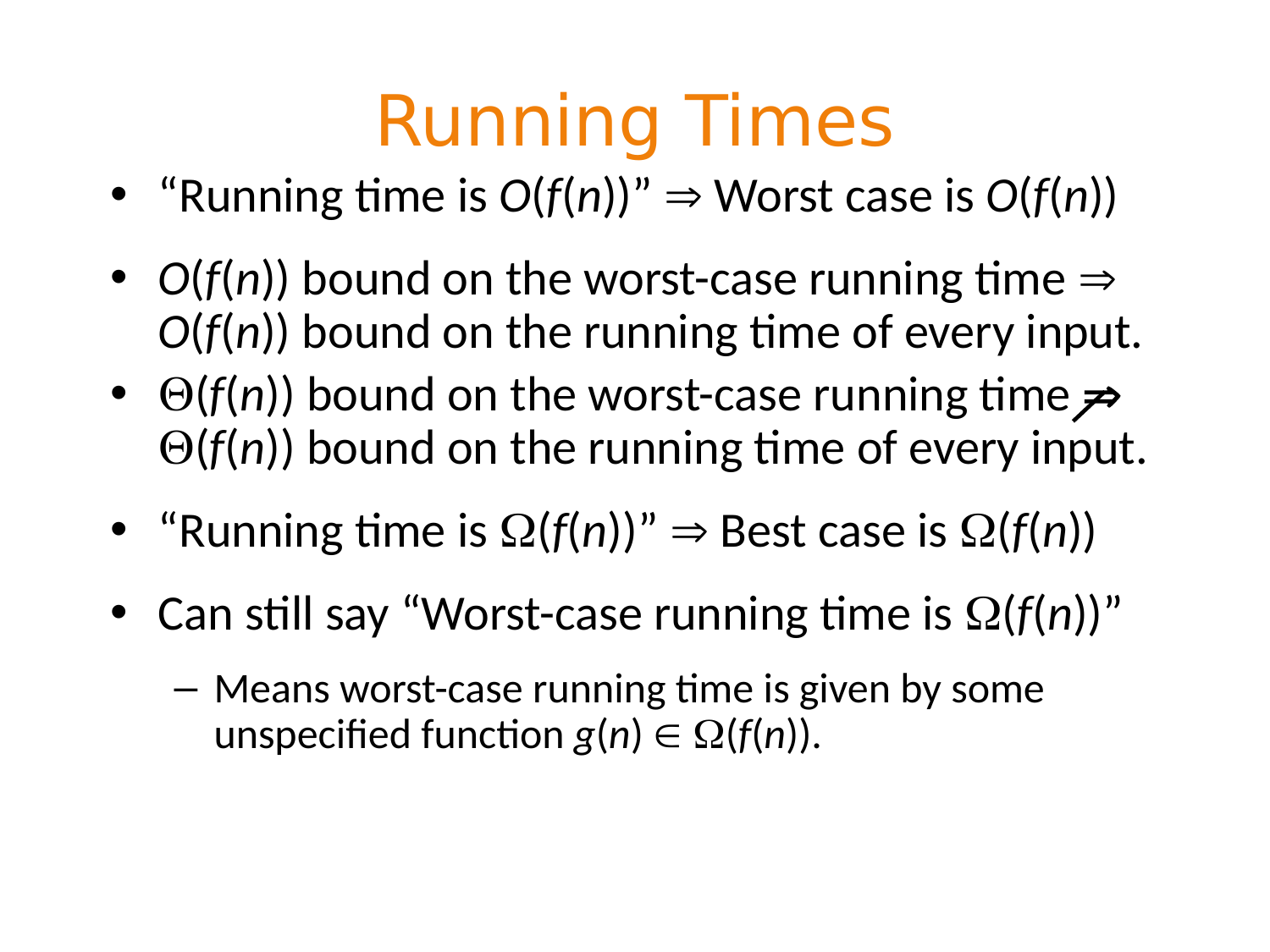

# Running Times
“Running time is O(f(n))” ⇒ Worst case is O(f(n))
O(f(n)) bound on the worst-case running time ⇒ O(f(n)) bound on the running time of every input.
Θ(f(n)) bound on the worst-case running time ⇒ Θ(f(n)) bound on the running time of every input.
“Running time is Ω(f(n))” ⇒ Best case is Ω(f(n))
Can still say “Worst-case running time is Ω(f(n))”
Means worst-case running time is given by some unspecified function g(n) ∈ Ω(f(n)).